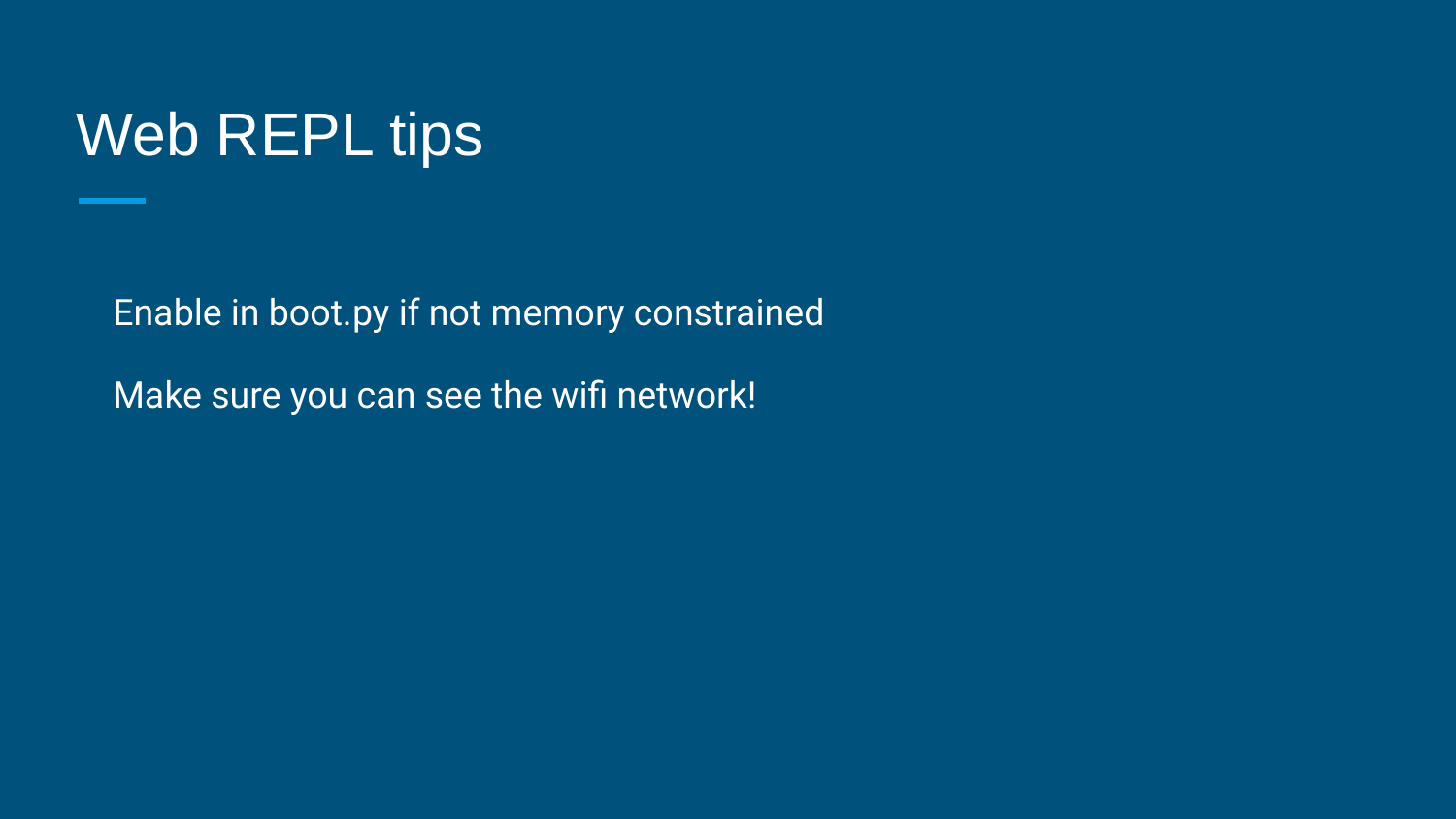

# Web REPL tips
Enable in boot.py if not memory constrained
Make sure you can see the wifi network!